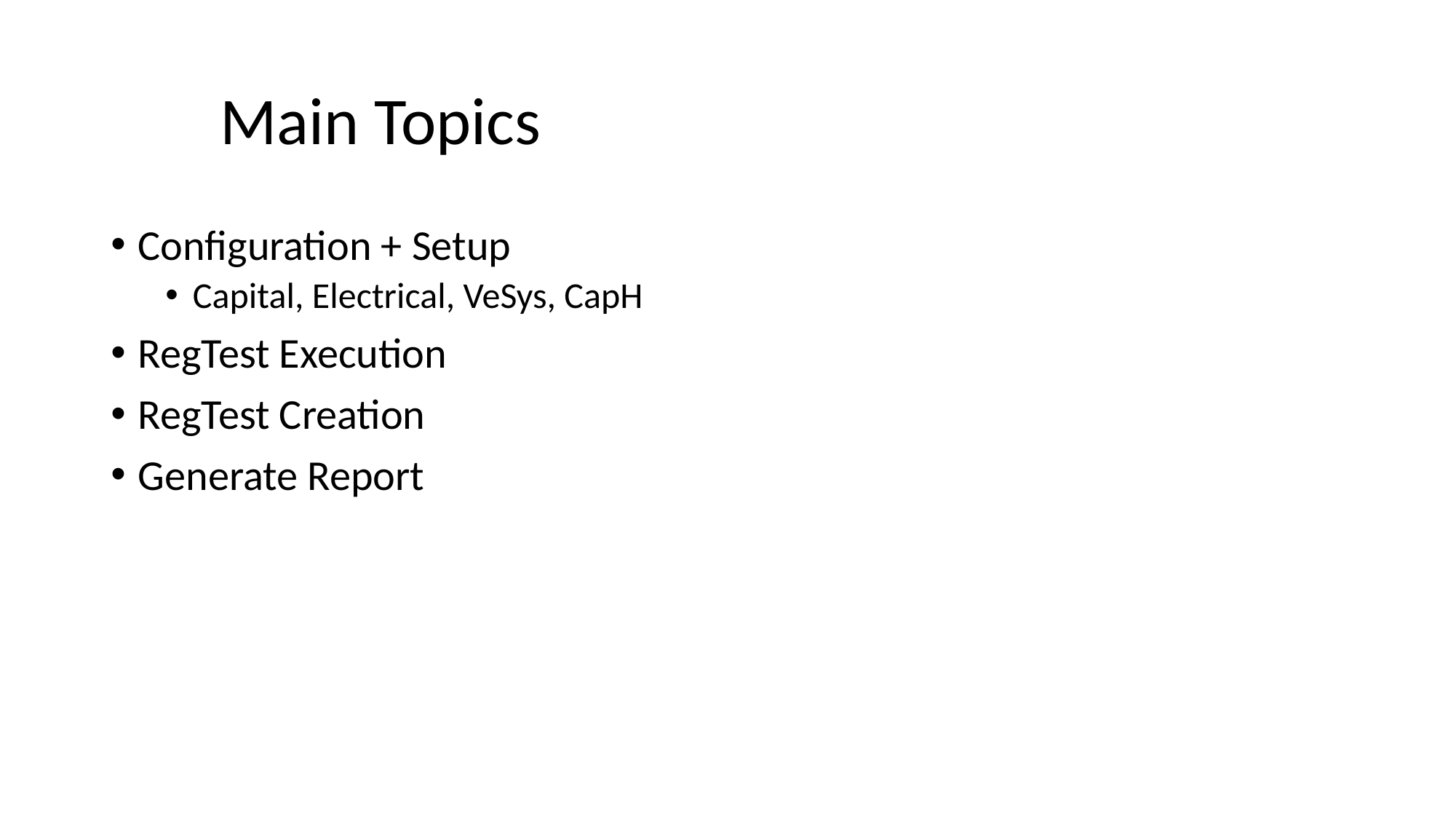

# Main Topics
Configuration + Setup
Capital, Electrical, VeSys, CapH
RegTest Execution
RegTest Creation
Generate Report